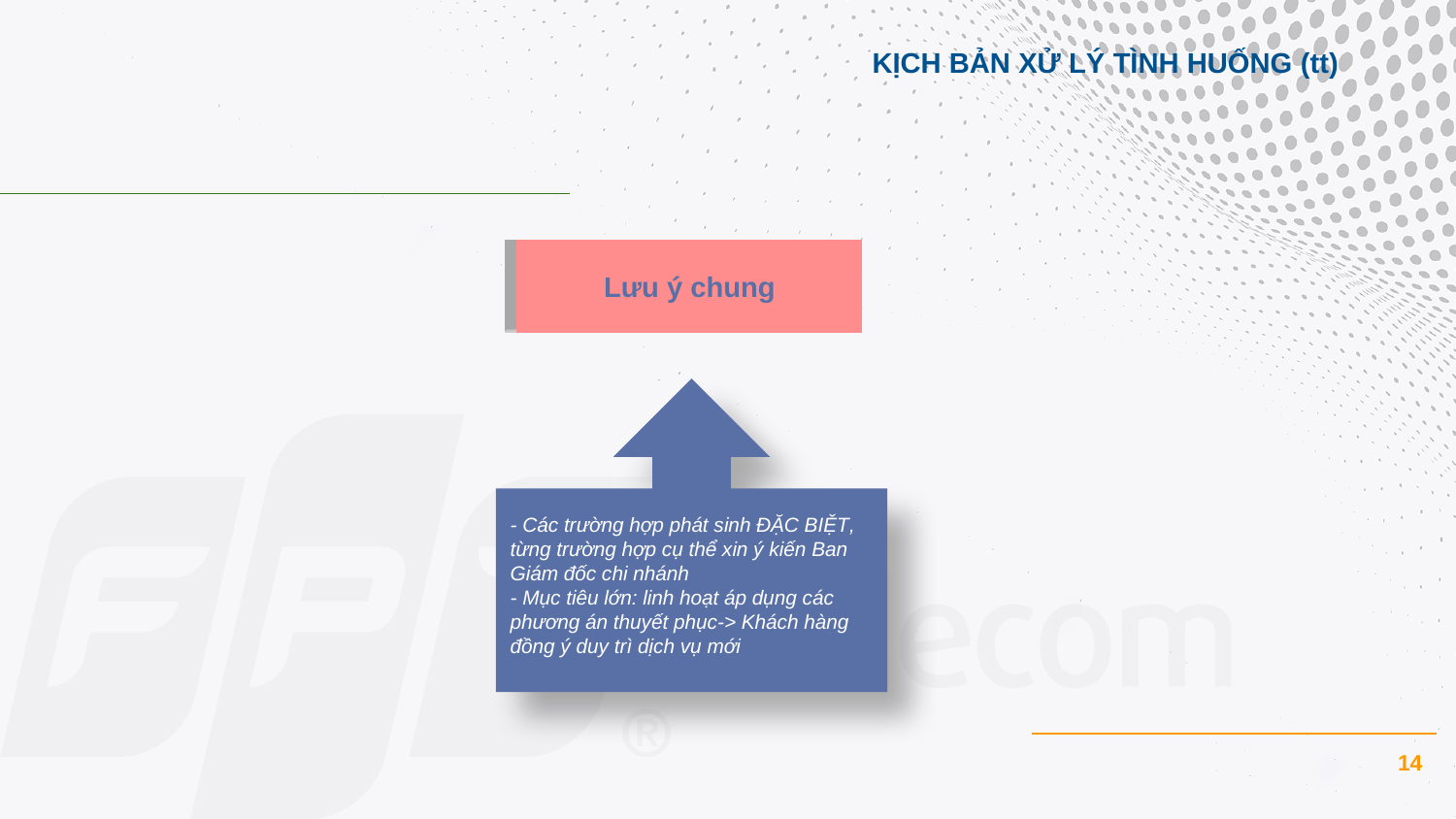

KỊCH BẢN XỬ LÝ TÌNH HUỐNG (tt)
Lưu ý chung

- Các trường hợp phát sinh ĐẶC BIỆT, từng trường hợp cụ thể xin ý kiến Ban Giám đốc chi nhánh
- Mục tiêu lớn: linh hoạt áp dụng các phương án thuyết phục-> Khách hàng đồng ý duy trì dịch vụ mới